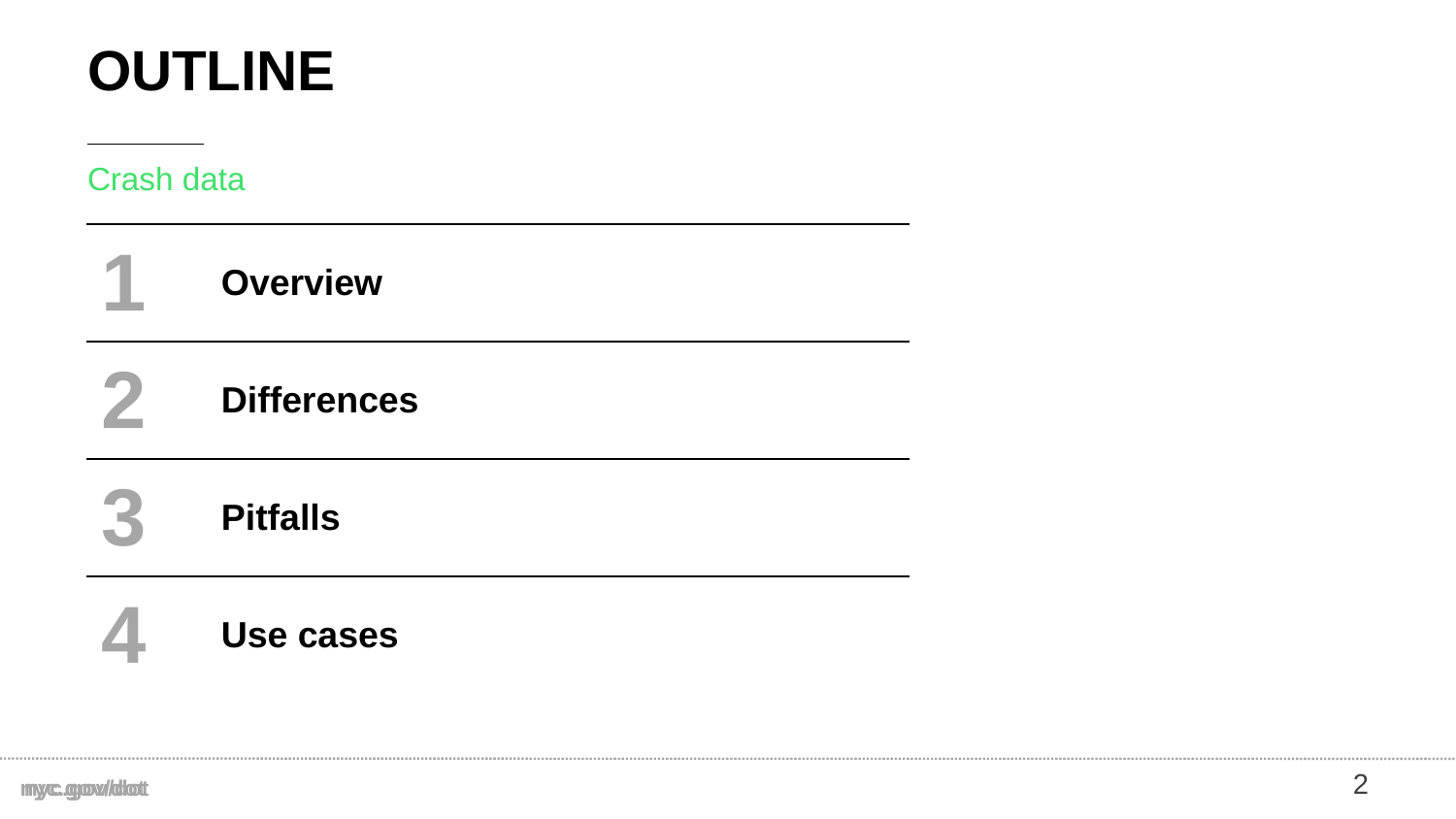

# OUTLINE
Crash data
| 1 | Overview |
| --- | --- |
| 2 | Differences |
| 3 | Pitfalls |
| 4 | Use cases |
2
nyc.gov/dot